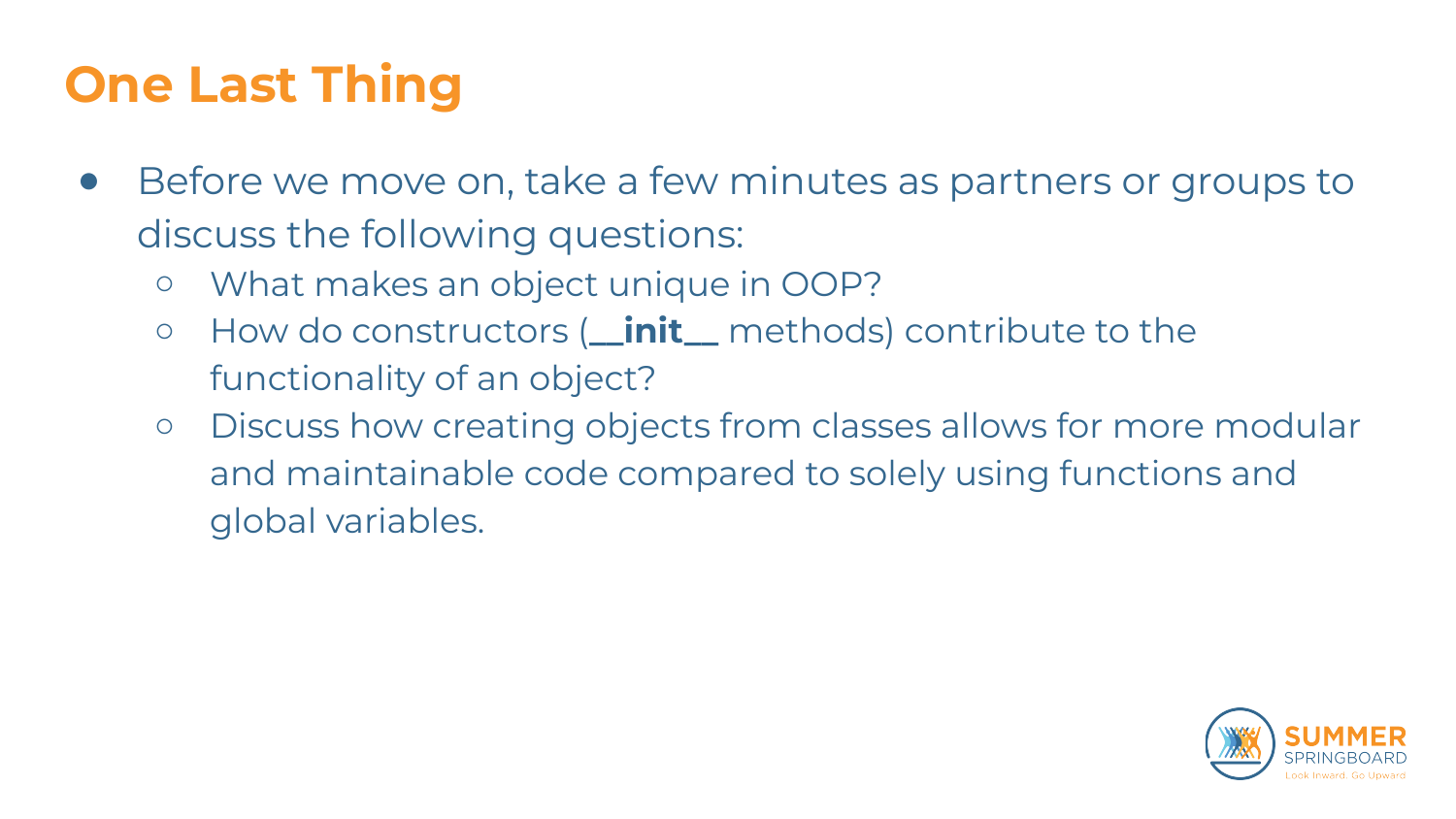

# One Last Thing
Before we move on, take a few minutes as partners or groups to discuss the following questions:
What makes an object unique in OOP?
How do constructors (__init__ methods) contribute to the functionality of an object?
Discuss how creating objects from classes allows for more modular and maintainable code compared to solely using functions and global variables.